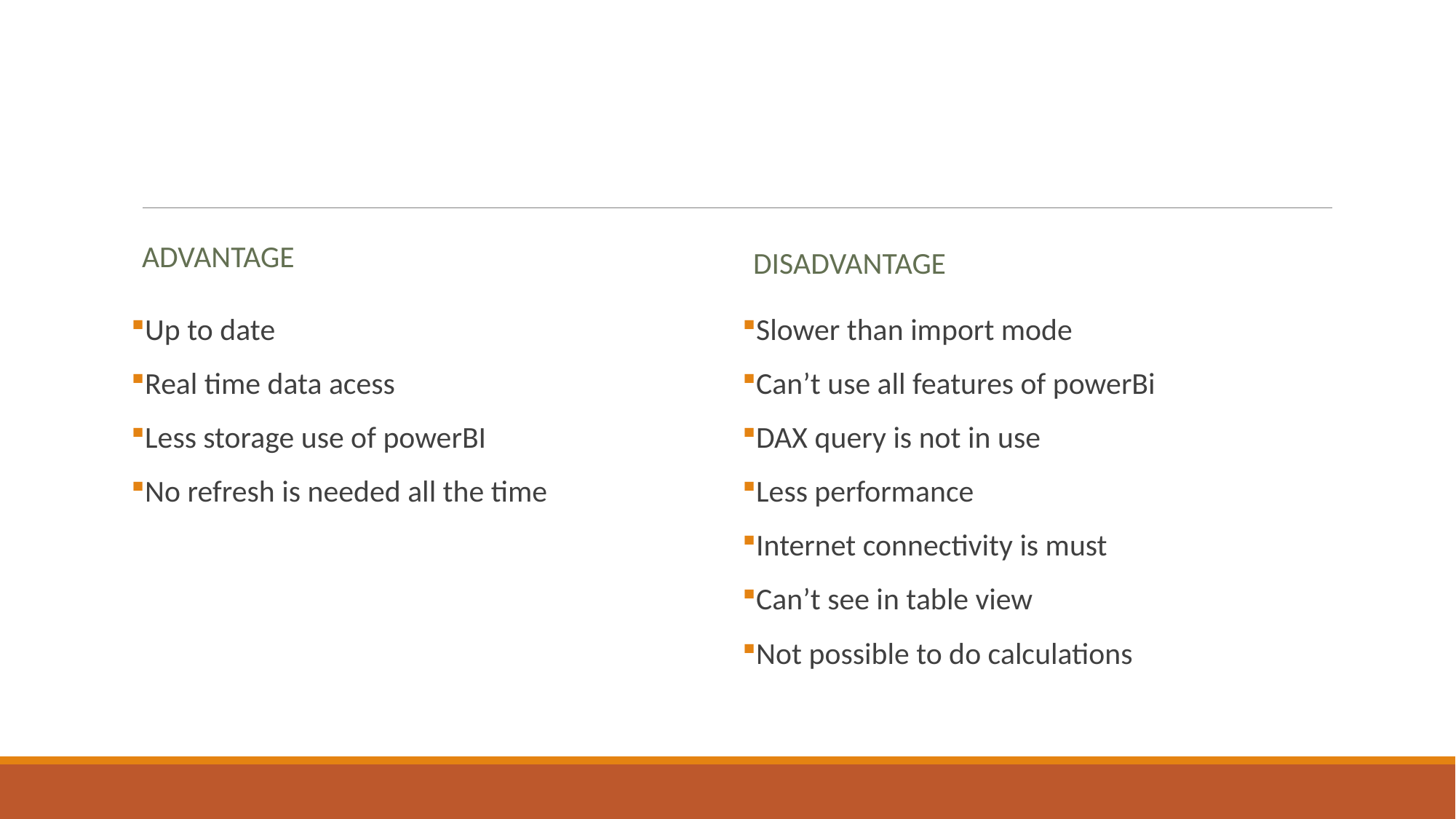

#
ADVANTAGE
disadvantage
Up to date
Real time data acess
Less storage use of powerBI
No refresh is needed all the time

Slower than import mode
Can’t use all features of powerBi
DAX query is not in use
Less performance
Internet connectivity is must
Can’t see in table view
Not possible to do calculations